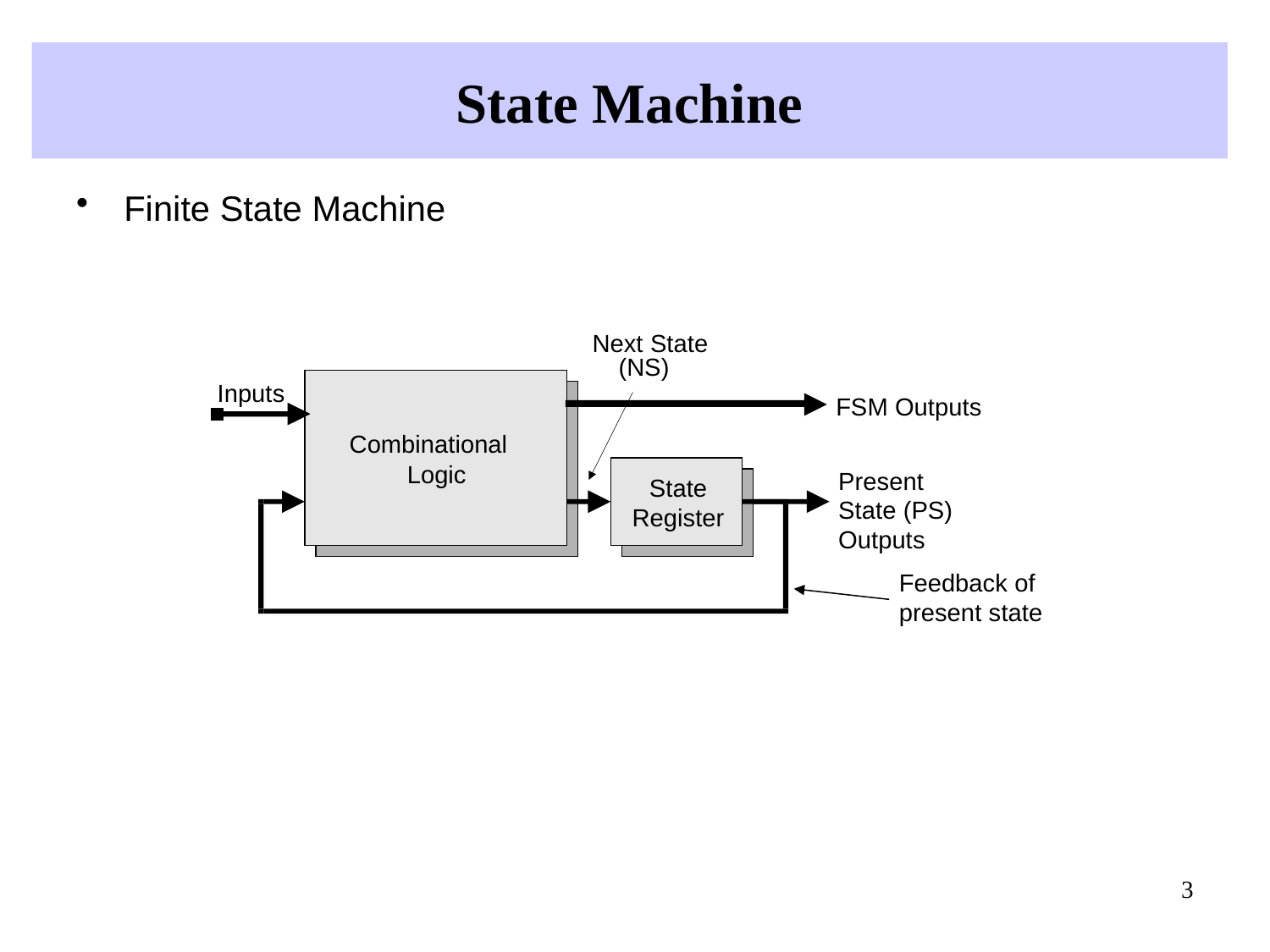

# State Machine
Finite State Machine
Next State
(NS)

Inputs

FSM Outputs

Combinational

Logic
Present

State
Register

State (PS)

Outputs
Feedback of
present state

3